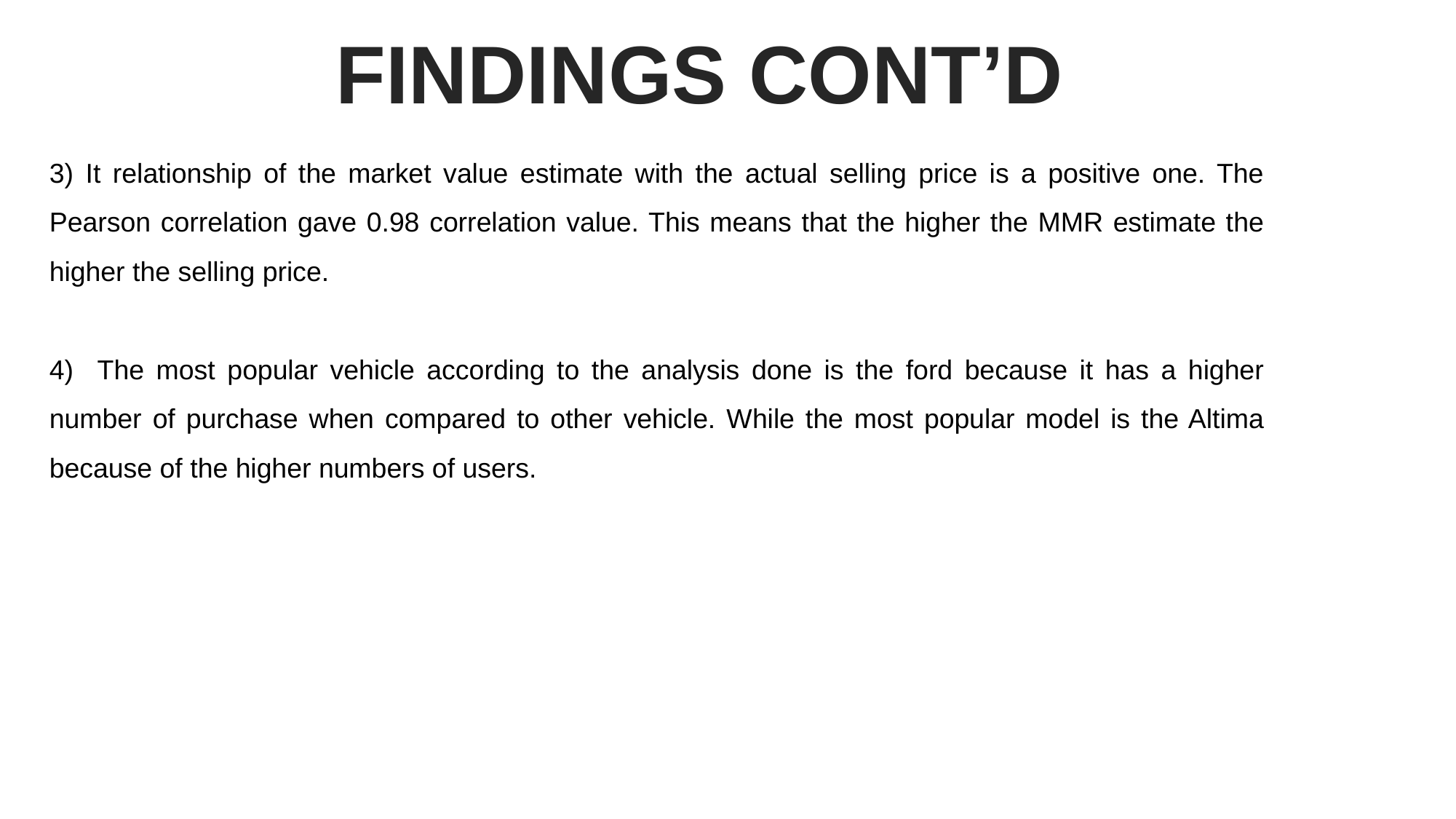

FINDINGS CONT’D
3) It relationship of the market value estimate with the actual selling price is a positive one. The Pearson correlation gave 0.98 correlation value. This means that the higher the MMR estimate the higher the selling price.

4)  The most popular vehicle according to the analysis done is the ford because it has a higher number of purchase when compared to other vehicle. While the most popular model is the Altima because of the higher numbers of users.